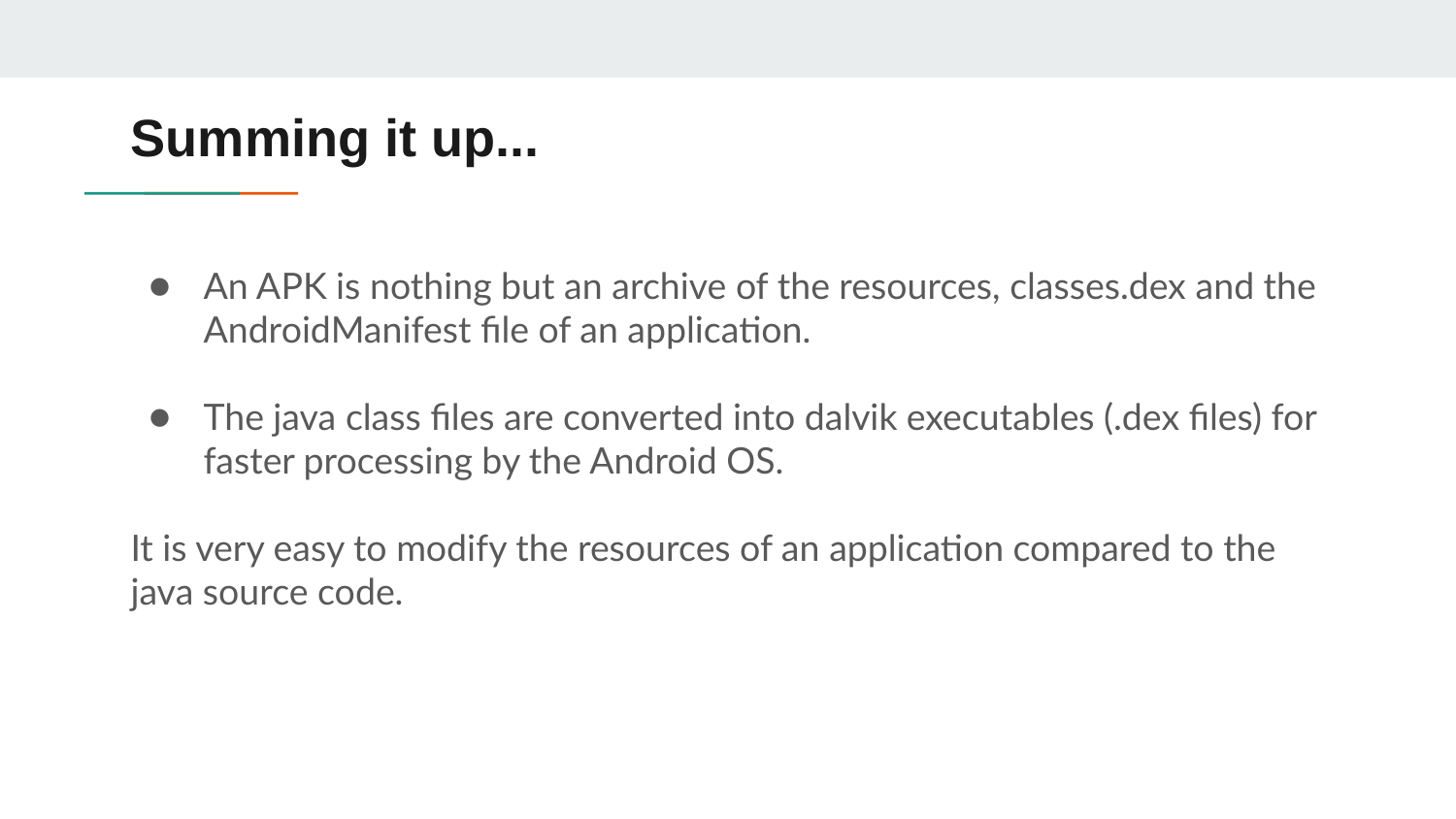

# Summing it up...
An APK is nothing but an archive of the resources, classes.dex and the AndroidManifest file of an application.

The java class files are converted into dalvik executables (.dex files) for faster processing by the Android OS.

It is very easy to modify the resources of an application compared to the java source code.